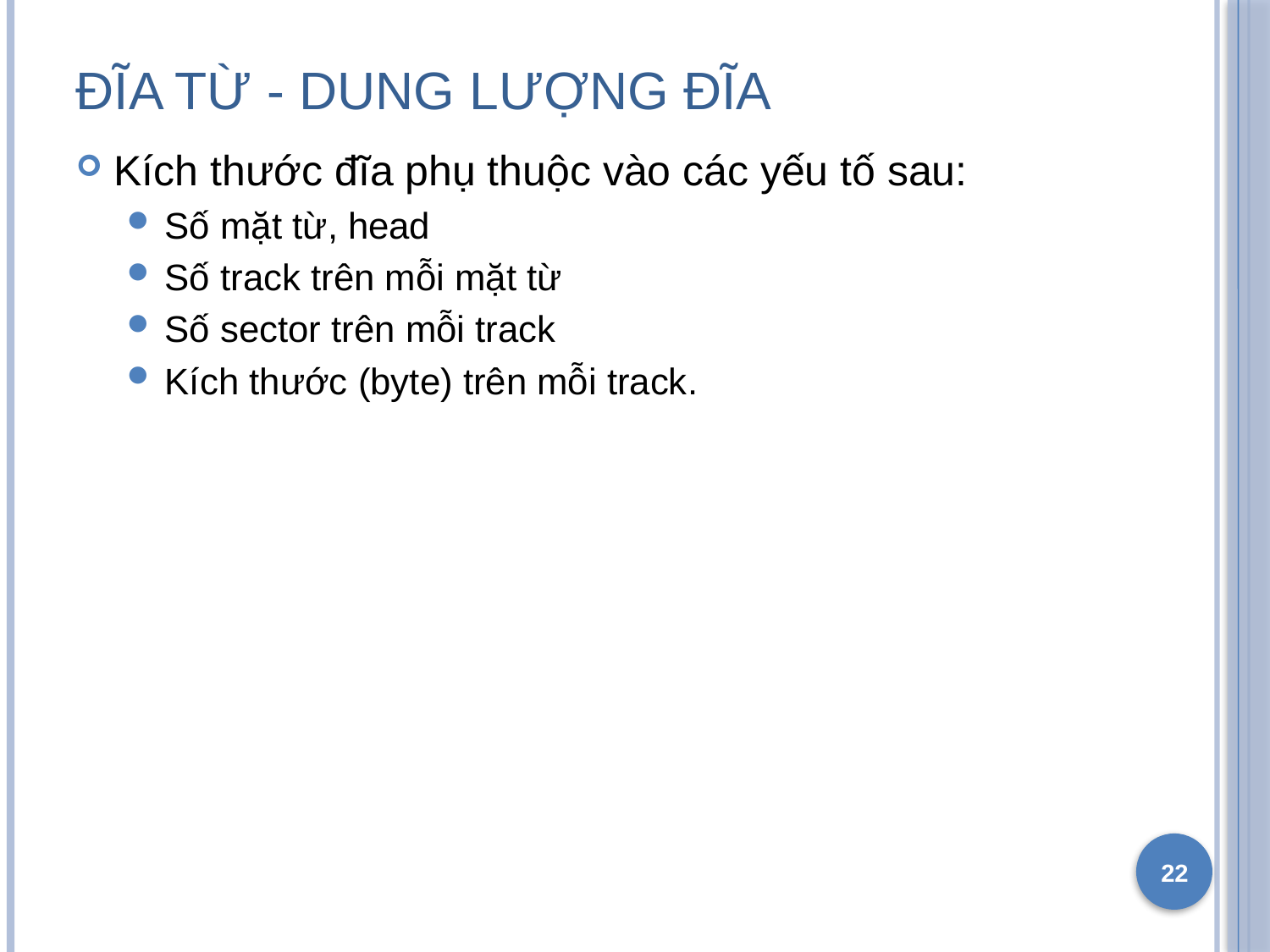

# Đĩa từ - dung lượng đĩa
Kích thước đĩa phụ thuộc vào các yếu tố sau:
Số mặt từ, head
Số track trên mỗi mặt từ
Số sector trên mỗi track
Kích thước (byte) trên mỗi track.

22